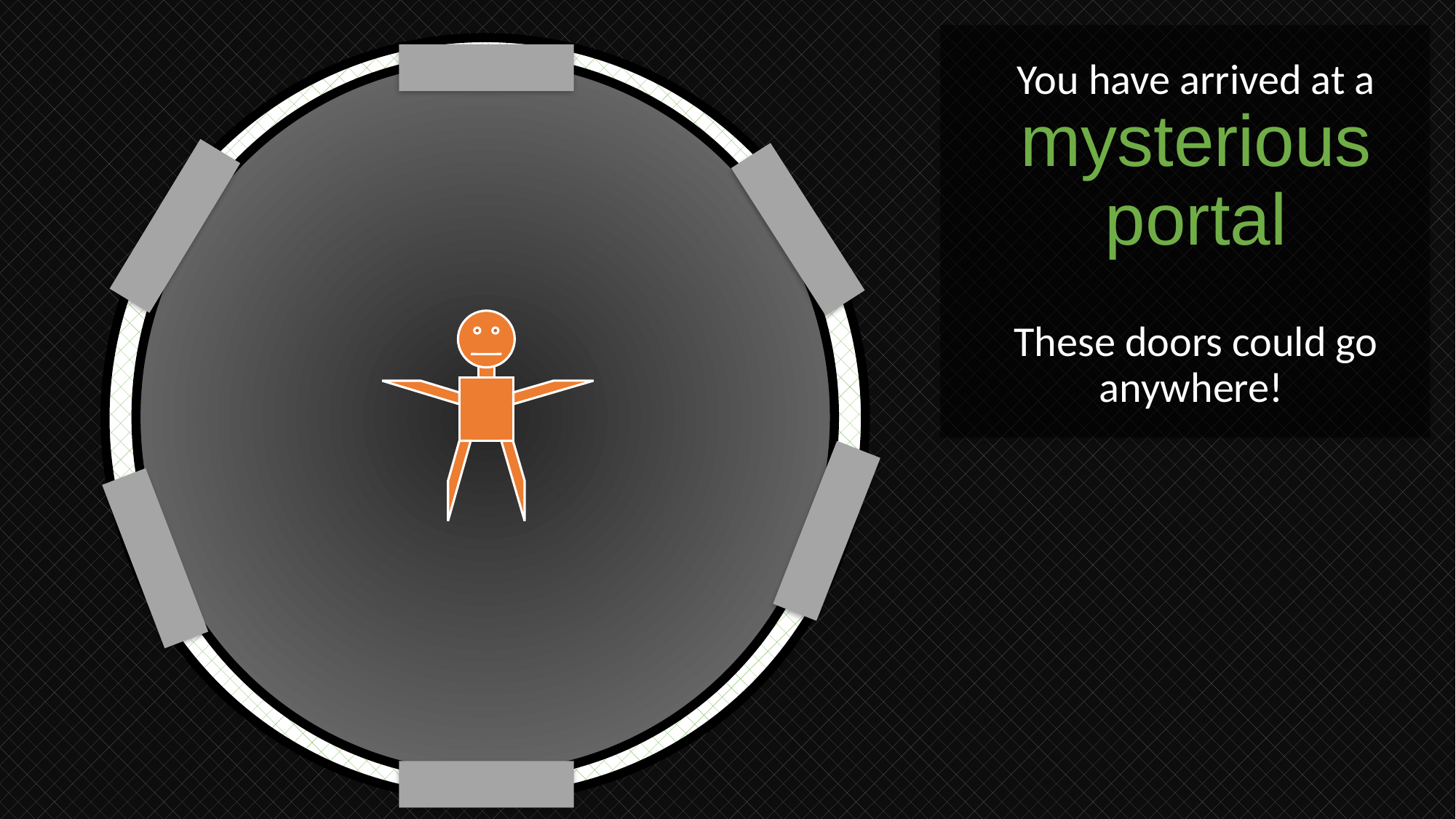

You have arrived at a mysterious portal
These doors could go anywhere!